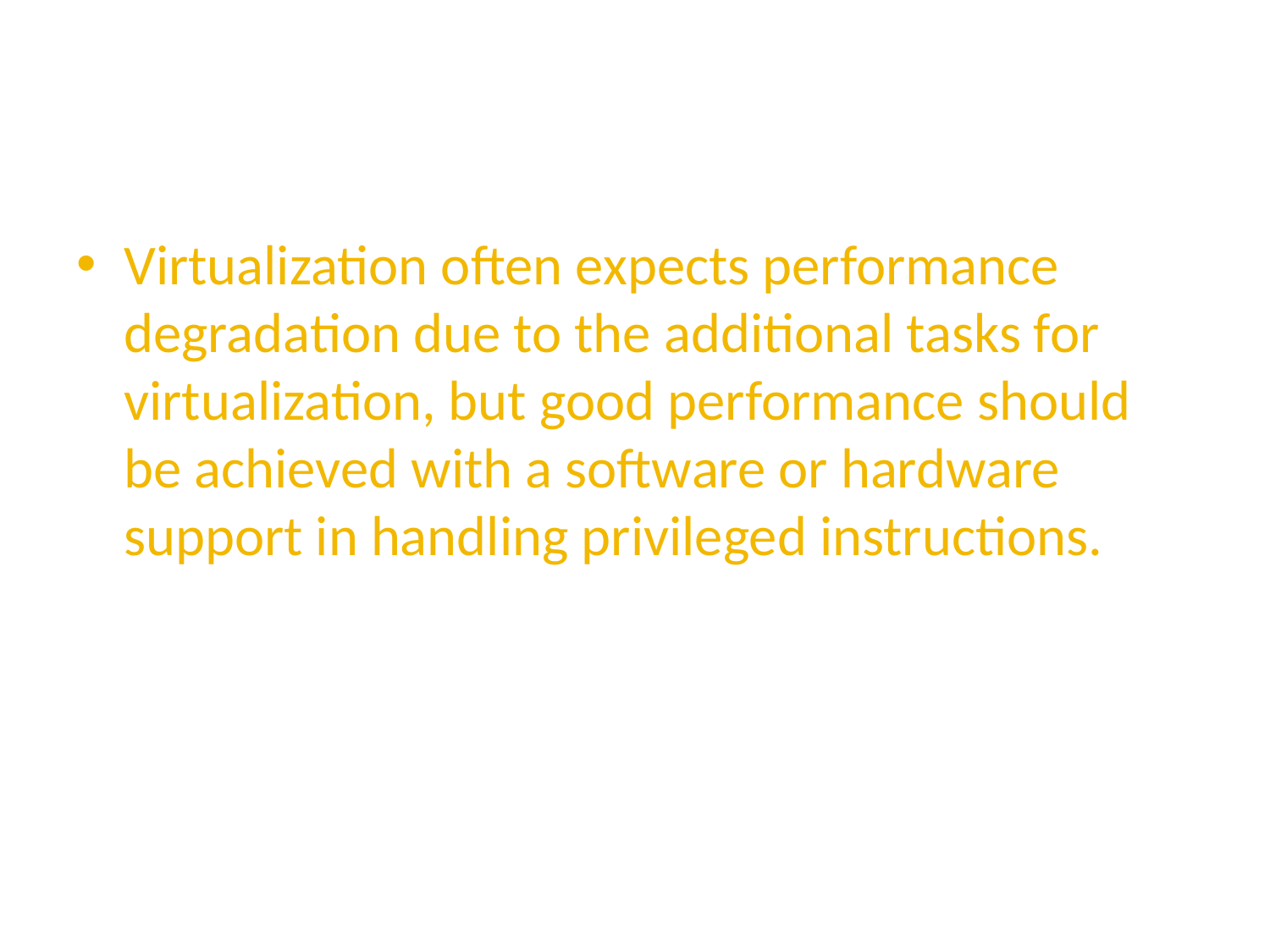

#
Virtualization often expects performance degradation due to the additional tasks for virtualization, but good performance should be achieved with a software or hardware support in handling privileged instructions.